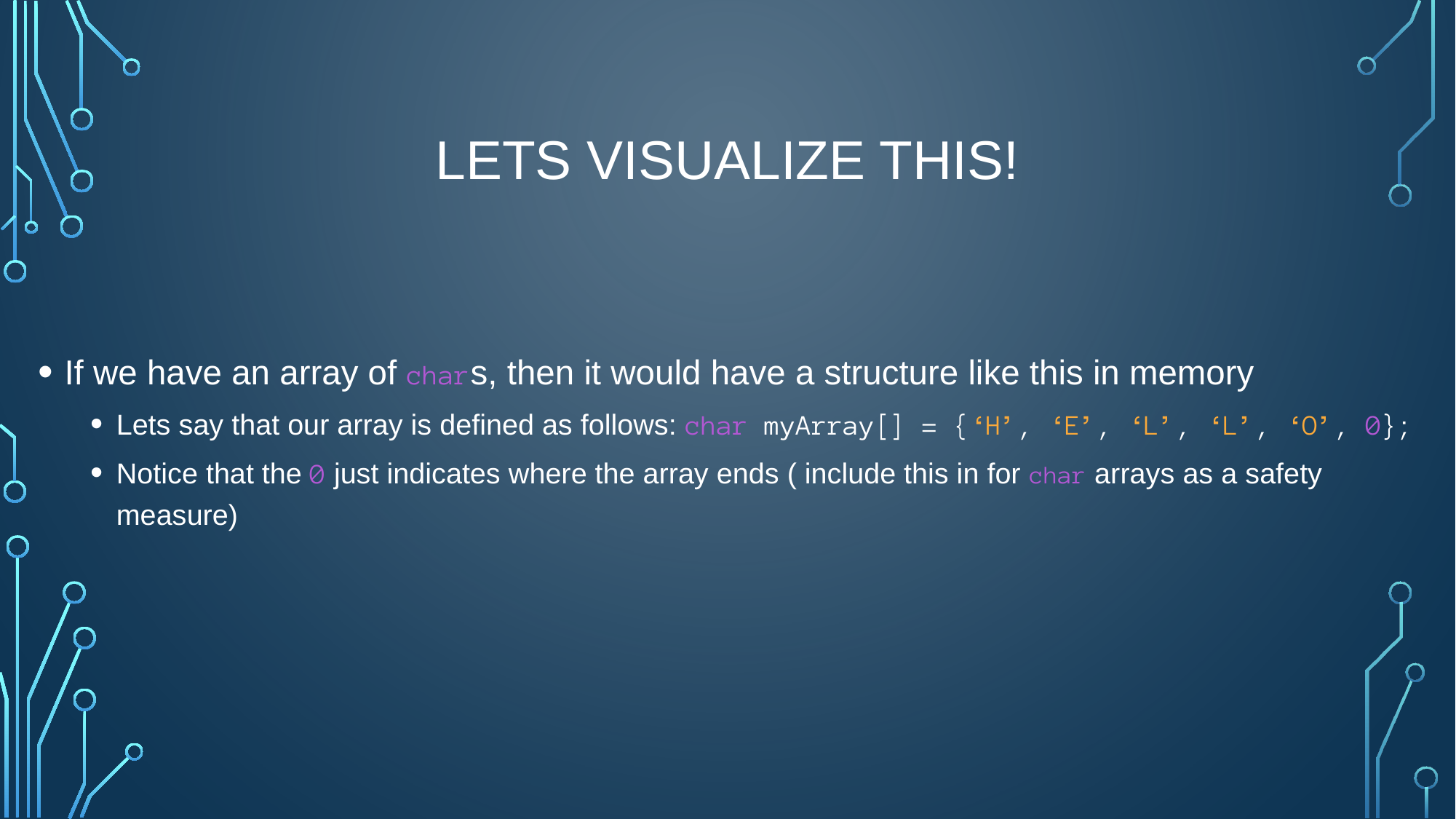

# Lets visualize this!
If we have an array of chars, then it would have a structure like this in memory
Lets say that our array is defined as follows: char myArray[] = {‘H’, ‘E’, ‘L’, ‘L’, ‘O’, 0};
Notice that the 0 just indicates where the array ends ( include this in for char arrays as a safety measure)